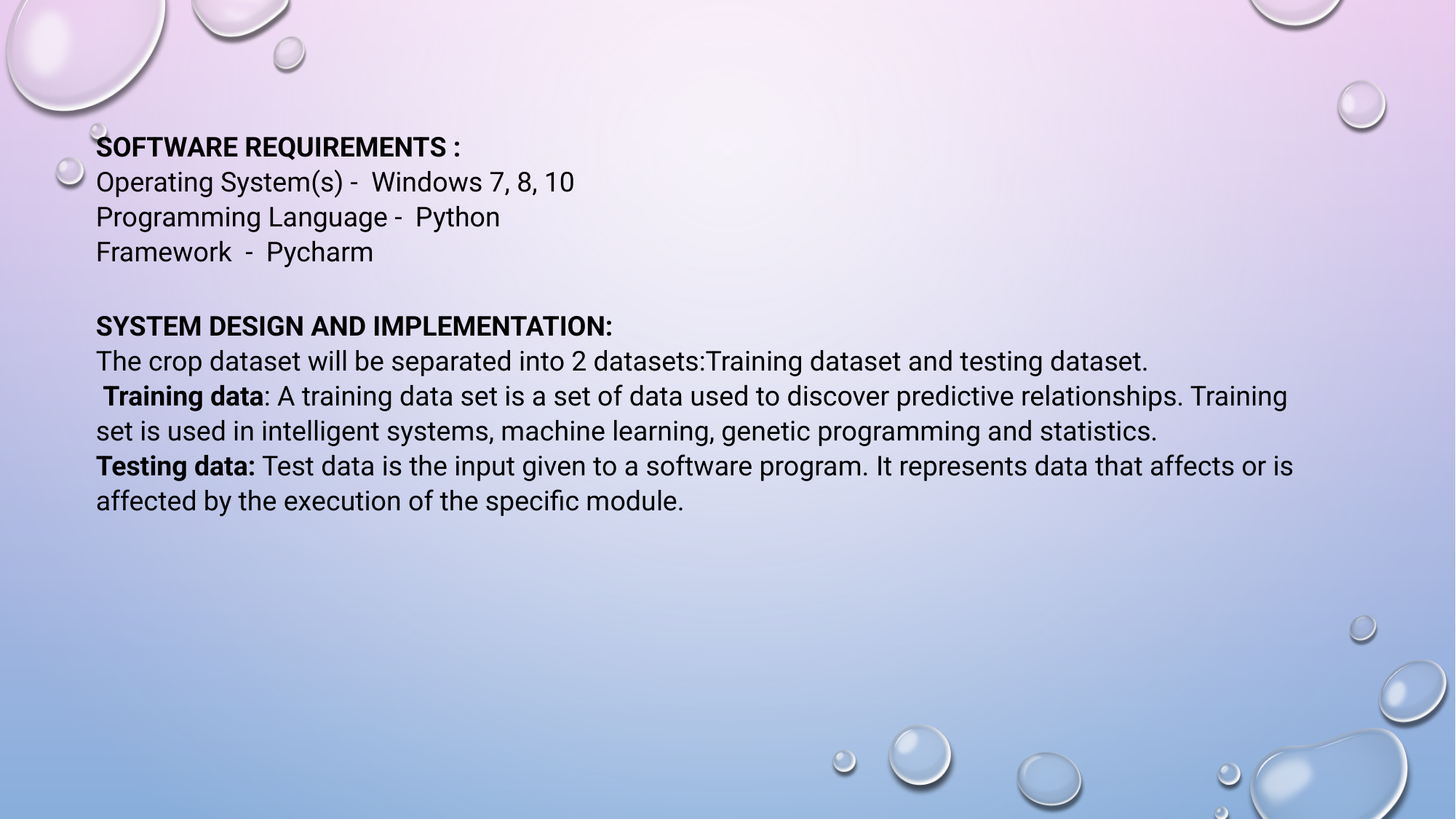

SOFTWARE REQUIREMENTS :
Operating System(s) -  Windows 7, 8, 10
Programming Language -  Python
Framework  -  Pycharm

SYSTEM DESIGN AND IMPLEMENTATION:
The crop dataset will be separated into 2 datasets:Training dataset and testing dataset.
 Training data: A training data set is a set of data used to discover predictive relationships. Training set is used in intelligent systems, machine learning, genetic programming and statistics.
Testing data: Test data is the input given to a software program. It represents data that affects or is affected by the execution of the specific module.